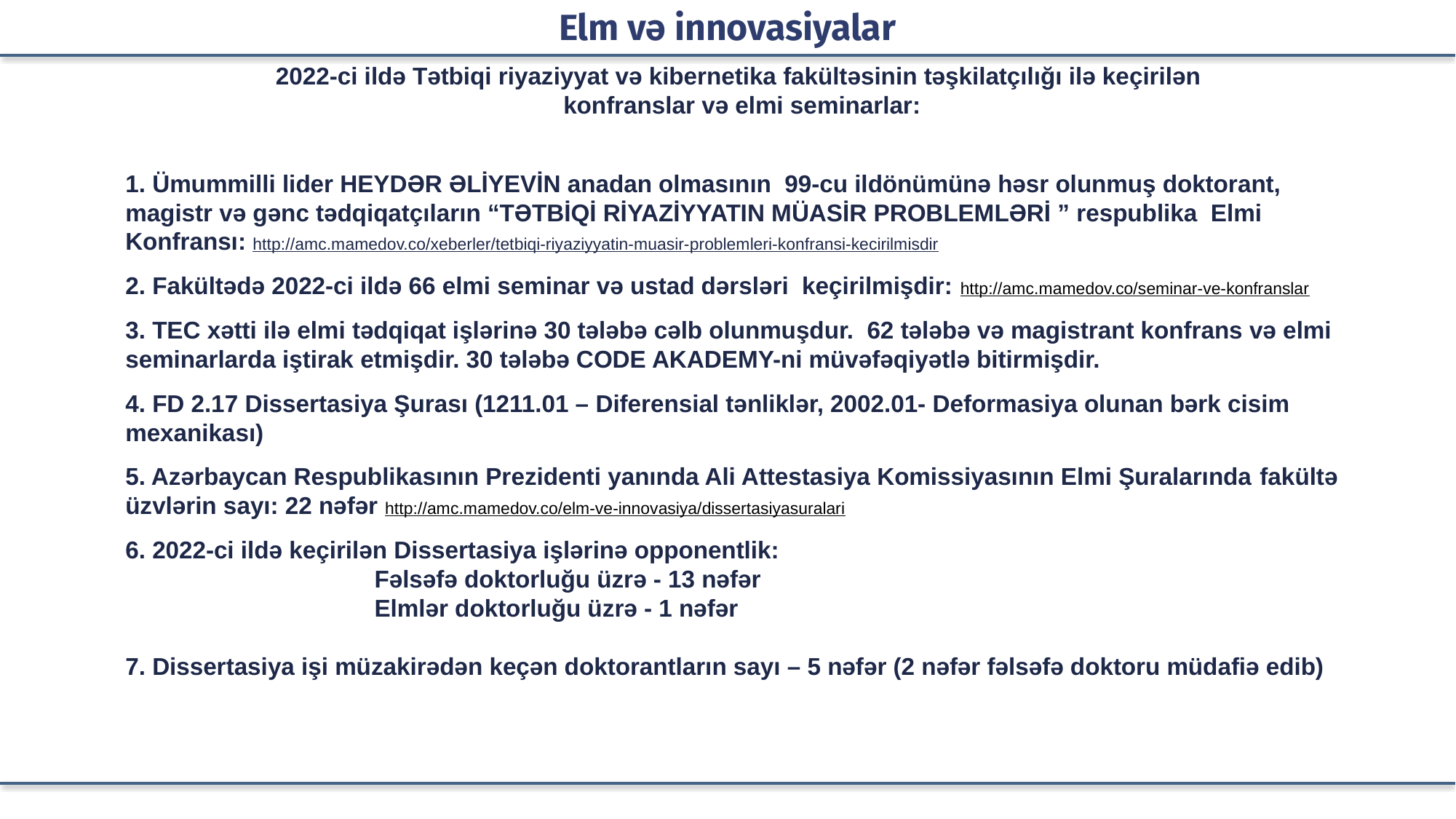

Elm və innovasiyalar
2022-ci ildə Tətbiqi riyaziyyat və kibernetika fakültəsinin təşkilatçılığı ilə keçirilən
 konfranslar və elmi seminarlar:

1. Ümummilli lider HEYDƏR ƏLİYEVİN anadan olmasının  99-cu ildönümünə həsr olunmuş doktorant, magistr və gənc tədqiqatçıların “TƏTBİQİ RİYAZİYYATIN MÜASİR PROBLEMLƏRİ ” respublika  Elmi Konfransı: http://amc.mamedov.co/xeberler/tetbiqi-riyaziyyatin-muasir-problemleri-konfransi-kecirilmisdir
2. Fakültədə 2022-ci ildə 66 elmi seminar və ustad dərsləri  keçirilmişdir: http://amc.mamedov.co/seminar-ve-konfranslar
3. TEC xətti ilə elmi tədqiqat işlərinə 30 tələbə cəlb olunmuşdur.  62 tələbə və magistrant konfrans və elmi seminarlarda iştirak etmişdir. 30 tələbə CODE AKADEMY-ni müvəfəqiyətlə bitirmişdir.
4. FD 2.17 Dissertasiya Şurası (1211.01 – Diferensial tənliklər, 2002.01- Deformasiya olunan bərk cisim mexanikası)
5. Azərbaycan Respublikasının Prezidenti yanında Ali Attestasiya Komissiyasının Elmi Şuralarında fakültə üzvlərin sayı: 22 nəfər http://amc.mamedov.co/elm-ve-innovasiya/dissertasiyasuralari
6. 2022-ci ildə keçirilən Dissertasiya işlərinə opponentlik:
                                     Fəlsəfə doktorluğu üzrə - 13 nəfər
                                     Elmlər doktorluğu üzrə - 1 nəfər

7. Dissertasiya işi müzakirədən keçən doktorantların sayı – 5 nəfər (2 nəfər fəlsəfə doktoru müdafiə edib)